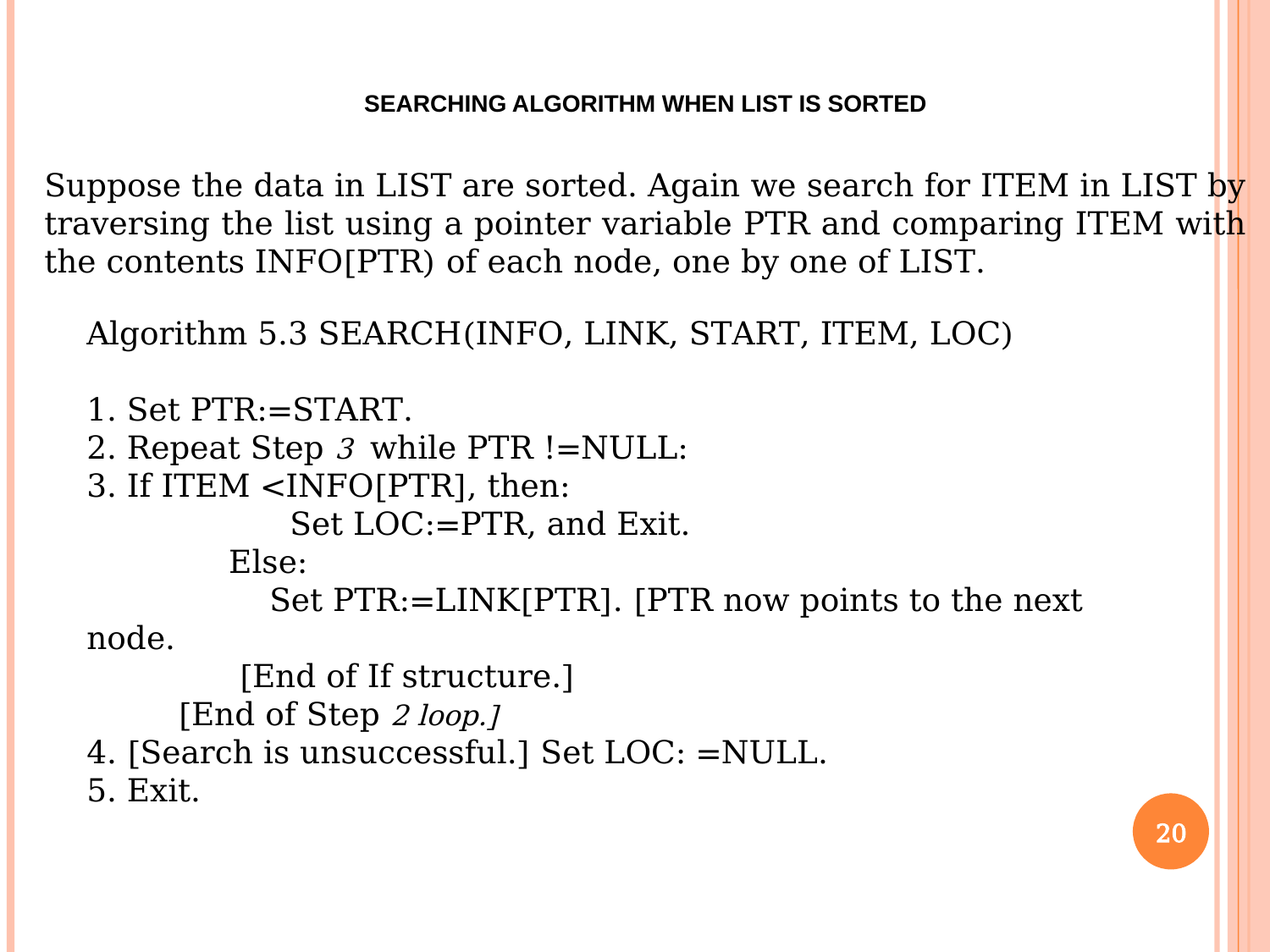

# Searching Algorithm when LIST Is Sorted
Suppose the data in LIST are sorted. Again we search for ITEM in LIST by traversing the list using a pointer variable PTR and comparing ITEM with the contents INFO[PTR) of each node, one by one of LIST.
Algorithm 5.3 SEARCH(INFO, LINK, START, ITEM, LOC)

1. Set PTR:=START.
2. Repeat Step 3  while PTR !=NULL:
3. If ITEM <INFO[PTR], then:
                    Set LOC:=PTR, and Exit.
              Else:
                  Set PTR:=LINK[PTR]. [PTR now points to the next node.
               [End of If structure.]
         [End of Step 2 loop.]
4. [Search is unsuccessful.] Set LOC: =NULL.
5. Exit.
20